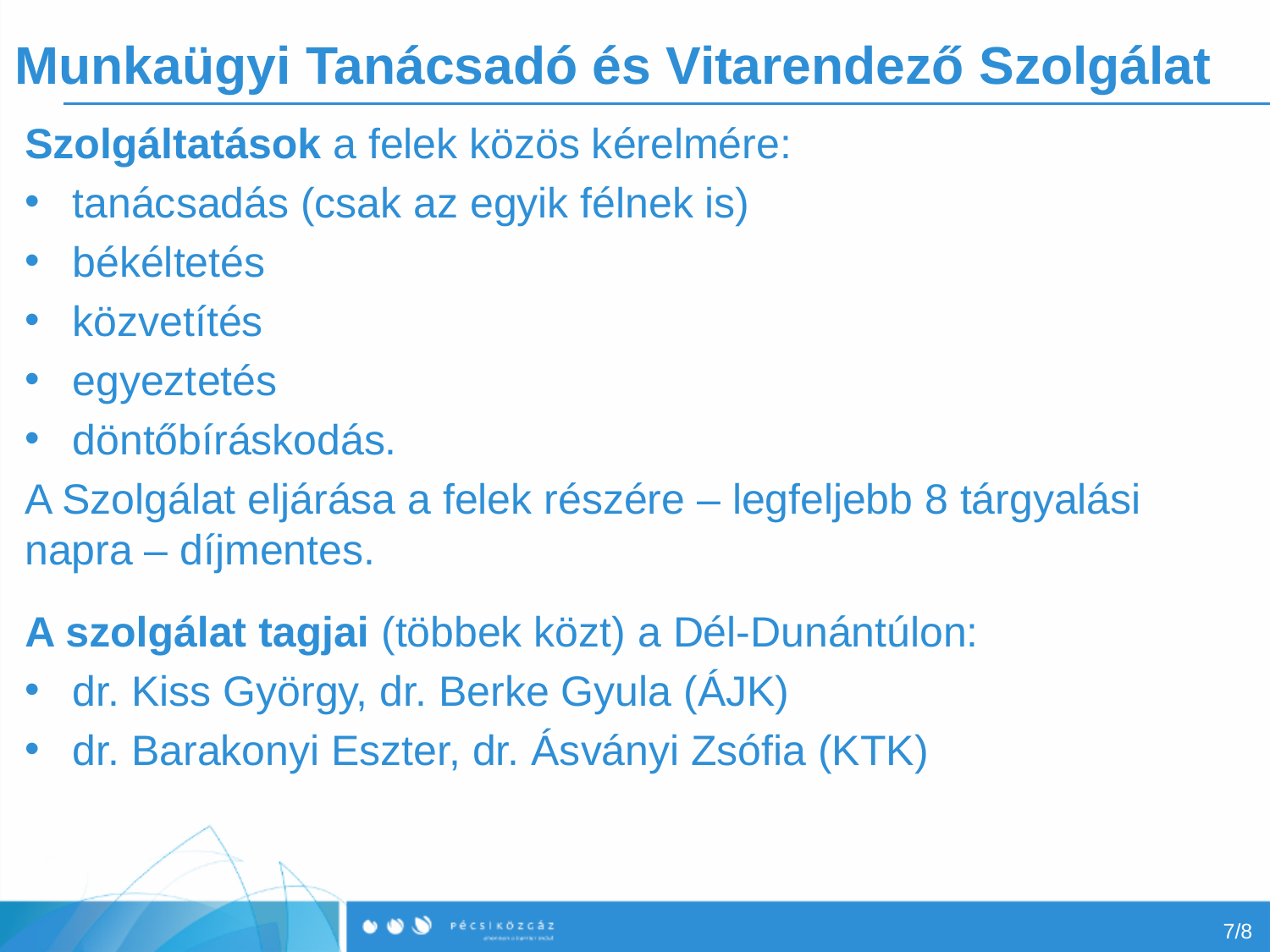

# Munkaügyi Tanácsadó és Vitarendező Szolgálat
Szolgáltatások a felek közös kérelmére:
tanácsadás (csak az egyik félnek is)
békéltetés
közvetítés
egyeztetés
döntőbíráskodás.
A Szolgálat eljárása a felek részére – legfeljebb 8 tárgyalási napra – díjmentes.
A szolgálat tagjai (többek közt) a Dél-Dunántúlon:
dr. Kiss György, dr. Berke Gyula (ÁJK)
dr. Barakonyi Eszter, dr. Ásványi Zsófia (KTK)

7/8